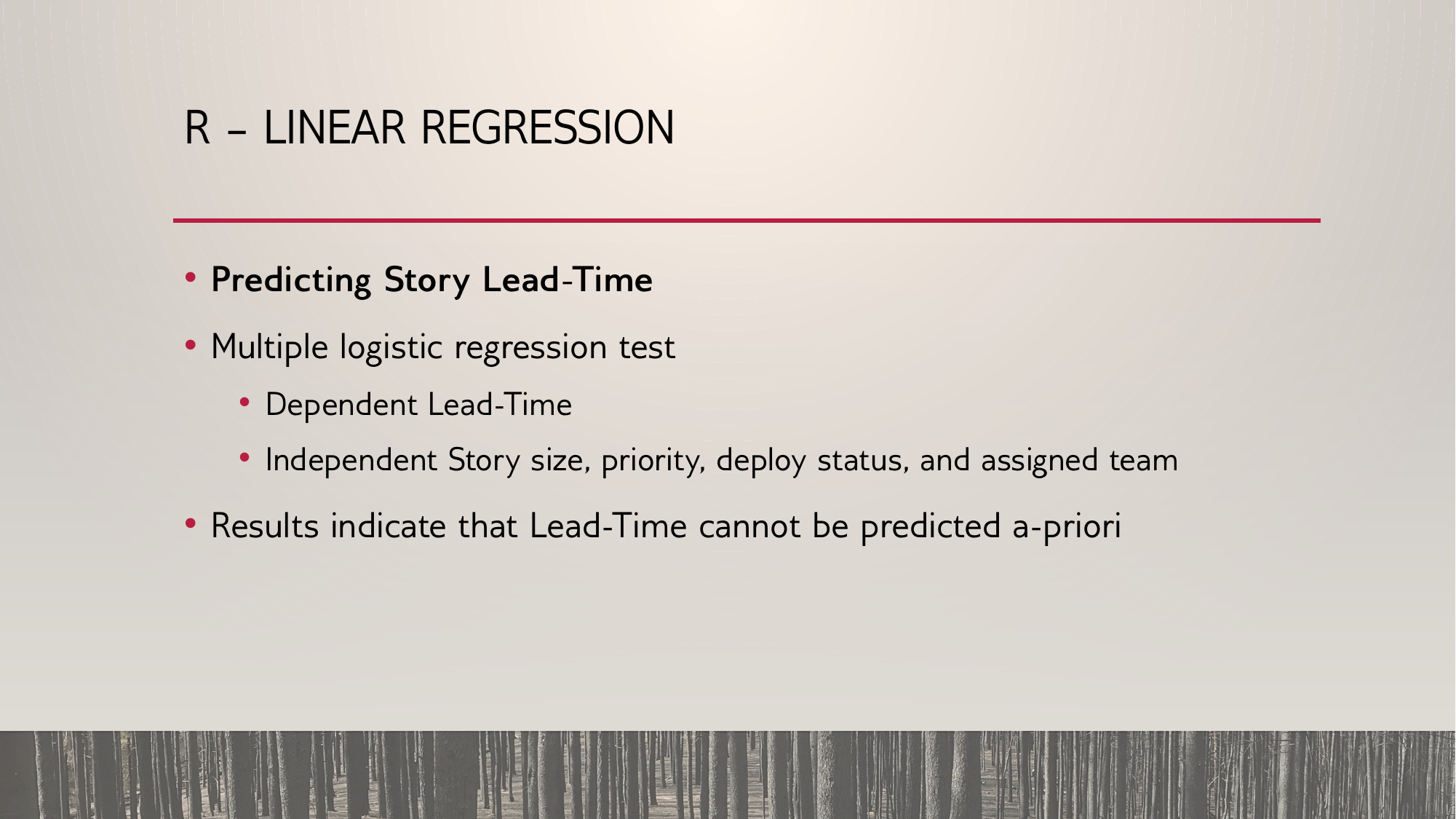

# R – linear regression
Predicting Story Lead-Time
Multiple logistic regression test
Dependent Lead-Time
Independent Story size, priority, deploy status, and assigned team
Results indicate that Lead-Time cannot be predicted a-priori